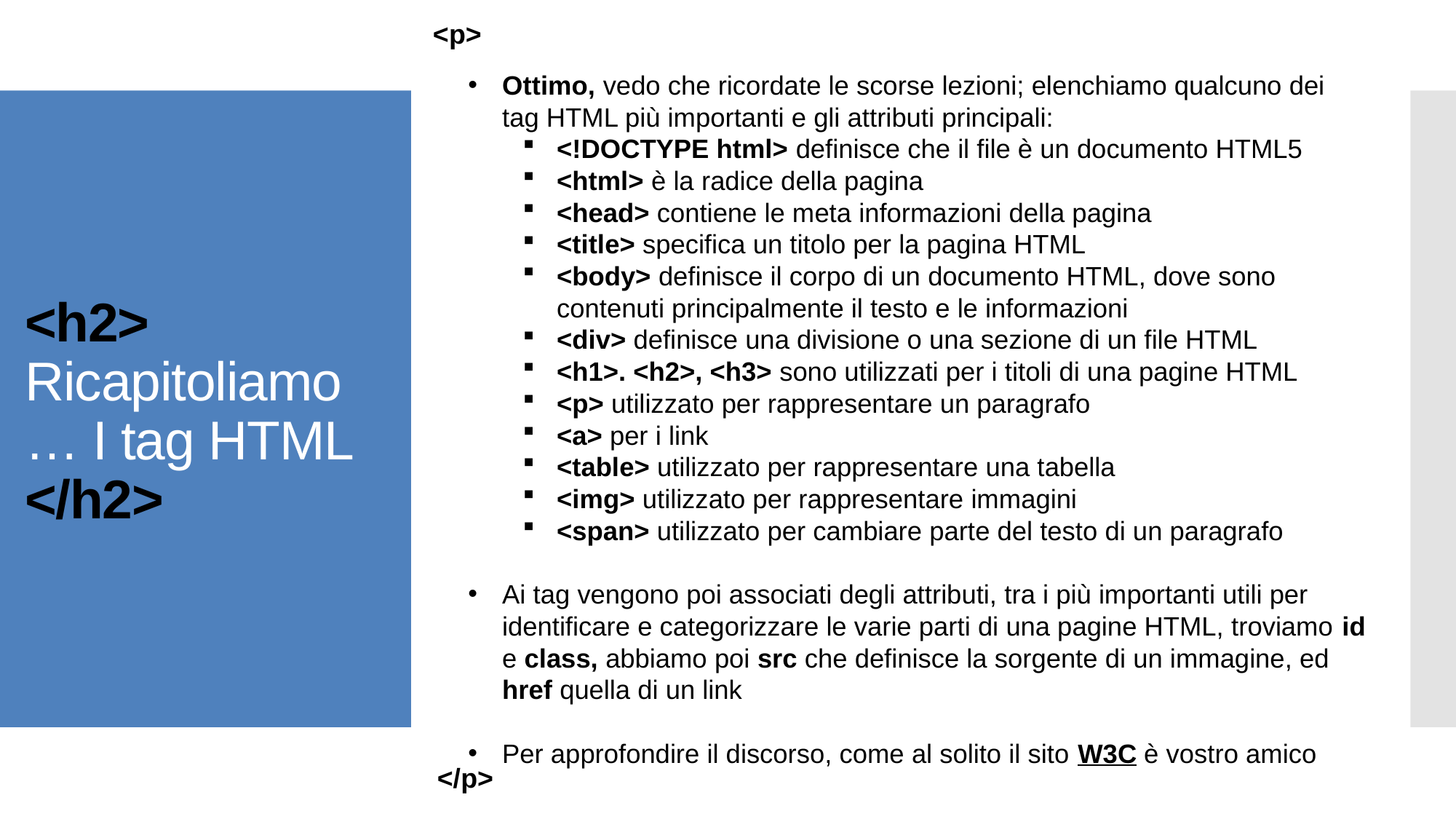

<p>
Ottimo, vedo che ricordate le scorse lezioni; elenchiamo qualcuno dei tag HTML più importanti e gli attributi principali:
<!DOCTYPE html> definisce che il file è un documento HTML5
<html> è la radice della pagina
<head> contiene le meta informazioni della pagina
<title> specifica un titolo per la pagina HTML
<body> definisce il corpo di un documento HTML, dove sono contenuti principalmente il testo e le informazioni
<div> definisce una divisione o una sezione di un file HTML
<h1>. <h2>, <h3> sono utilizzati per i titoli di una pagine HTML
<p> utilizzato per rappresentare un paragrafo
<a> per i link
<table> utilizzato per rappresentare una tabella
<img> utilizzato per rappresentare immagini
<span> utilizzato per cambiare parte del testo di un paragrafo

Ai tag vengono poi associati degli attributi, tra i più importanti utili per identificare e categorizzare le varie parti di una pagine HTML, troviamo id e class, abbiamo poi src che definisce la sorgente di un immagine, ed href quella di un link

Per approfondire il discorso, come al solito il sito W3C è vostro amico

# <h2> Ricapitoliamo… I tag HTML </h2>
</p>